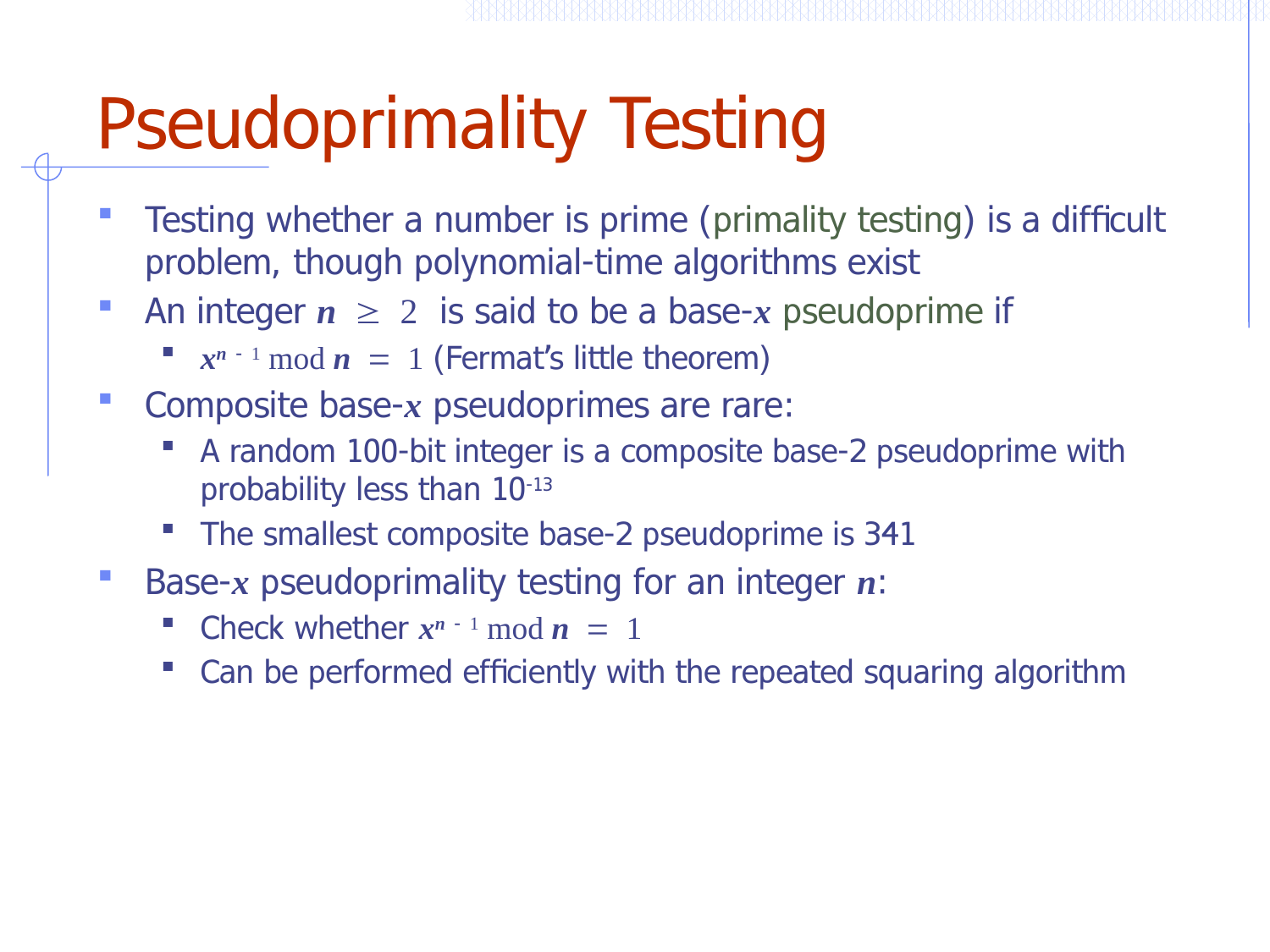

# Pseudoprimality Testing
Testing whether a number is prime (primality testing) is a difficult problem, though polynomial-time algorithms exist
An integer n ≥ 2  is said to be a base-x pseudoprime if
xn − 1 mod n = 1 (Fermat’s little theorem)
Composite base-x pseudoprimes are rare:
A random 100-bit integer is a composite base-2 pseudoprime with probability less than 10-13
The smallest composite base-2 pseudoprime is 341
Base-x pseudoprimality testing for an integer n:
Check whether xn − 1 mod n = 1
Can be performed efficiently with the repeated squaring algorithm